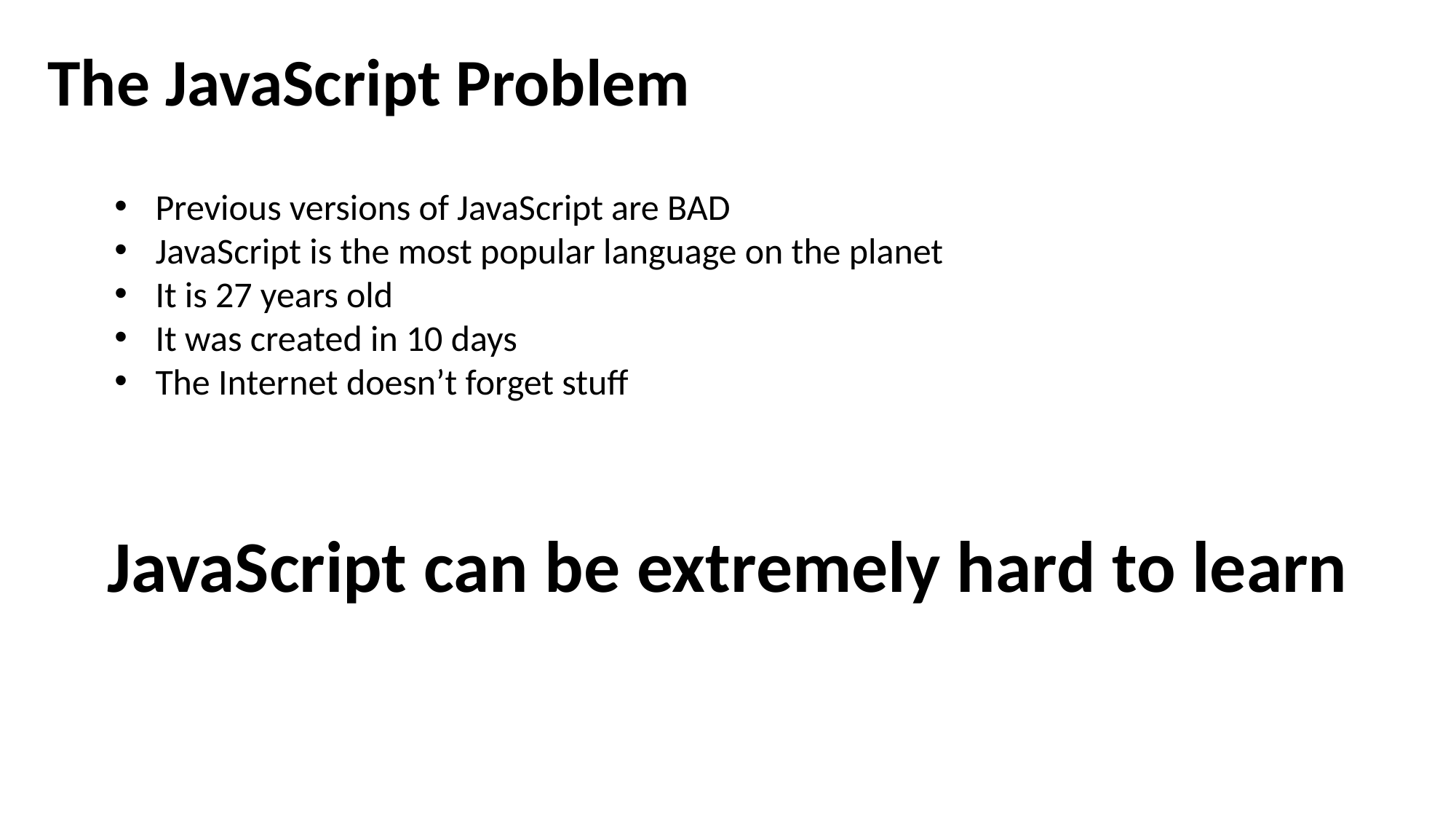

The JavaScript Problem
Previous versions of JavaScript are BAD
JavaScript is the most popular language on the planet
It is 27 years old
It was created in 10 days
The Internet doesn’t forget stuff
JavaScript can be extremely hard to learn